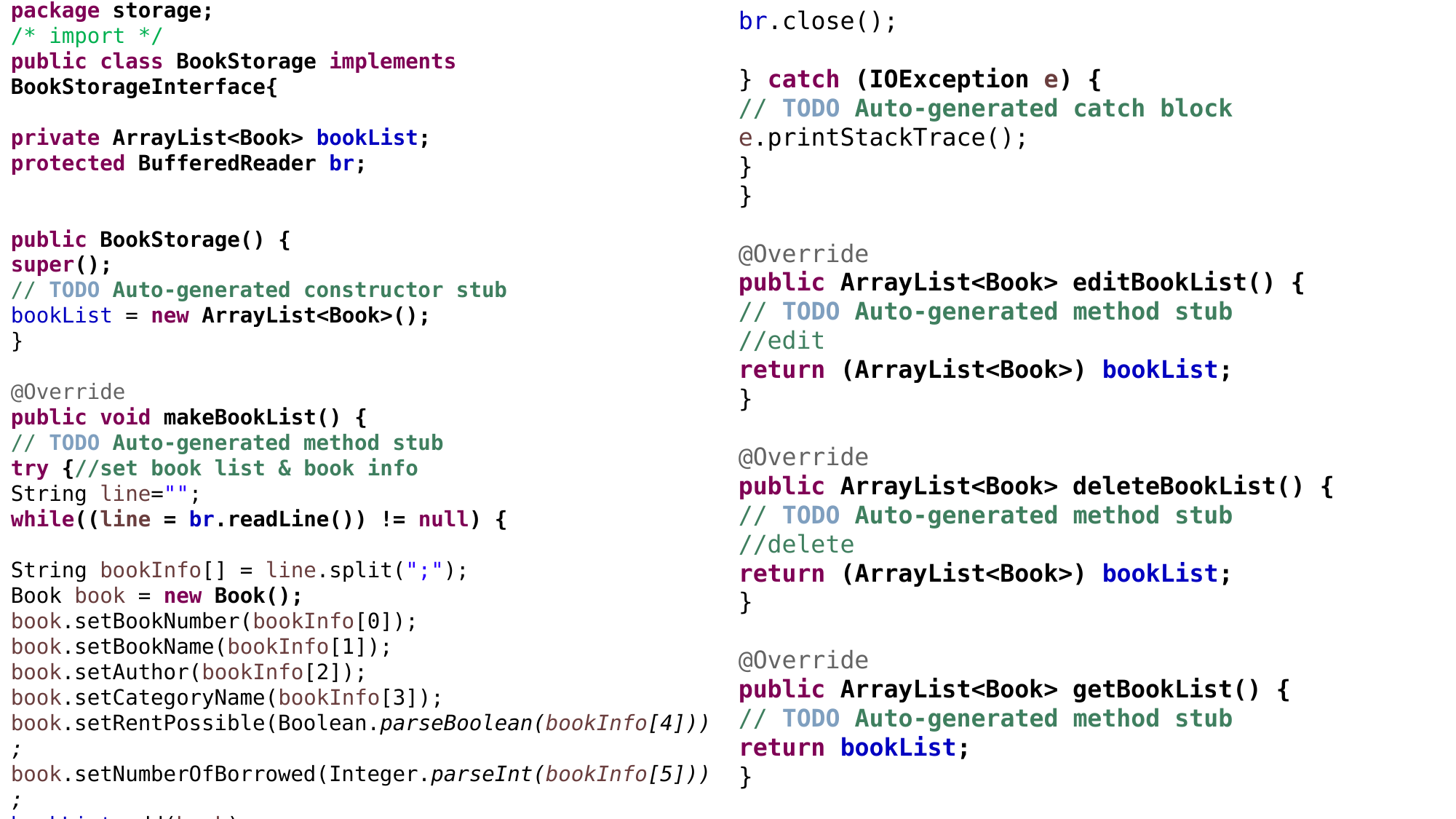

br.close();

} catch (IOException e) {
// TODO Auto-generated catch block
e.printStackTrace();
}
}

@Override
public ArrayList<Book> editBookList() {
// TODO Auto-generated method stub
//edit
return (ArrayList<Book>) bookList;
}

@Override
public ArrayList<Book> deleteBookList() {
// TODO Auto-generated method stub
//delete
return (ArrayList<Book>) bookList;
}

@Override
public ArrayList<Book> getBookList() {
// TODO Auto-generated method stub
return bookList;
}

}
package storage;
/* import */
public class BookStorage implements BookStorageInterface{

private ArrayList<Book> bookList;
protected BufferedReader br;

public BookStorage() {
super();
// TODO Auto-generated constructor stub
bookList = new ArrayList<Book>();
}

@Override
public void makeBookList() {
// TODO Auto-generated method stub
try {//set book list & book info
String line="";
while((line = br.readLine()) != null) {

String bookInfo[] = line.split(";");
Book book = new Book();
book.setBookNumber(bookInfo[0]);
book.setBookName(bookInfo[1]);
book.setAuthor(bookInfo[2]);
book.setCategoryName(bookInfo[3]);
book.setRentPossible(Boolean.parseBoolean(bookInfo[4]));
book.setNumberOfBorrowed(Integer.parseInt(bookInfo[5]));
bookList.add(book);
}